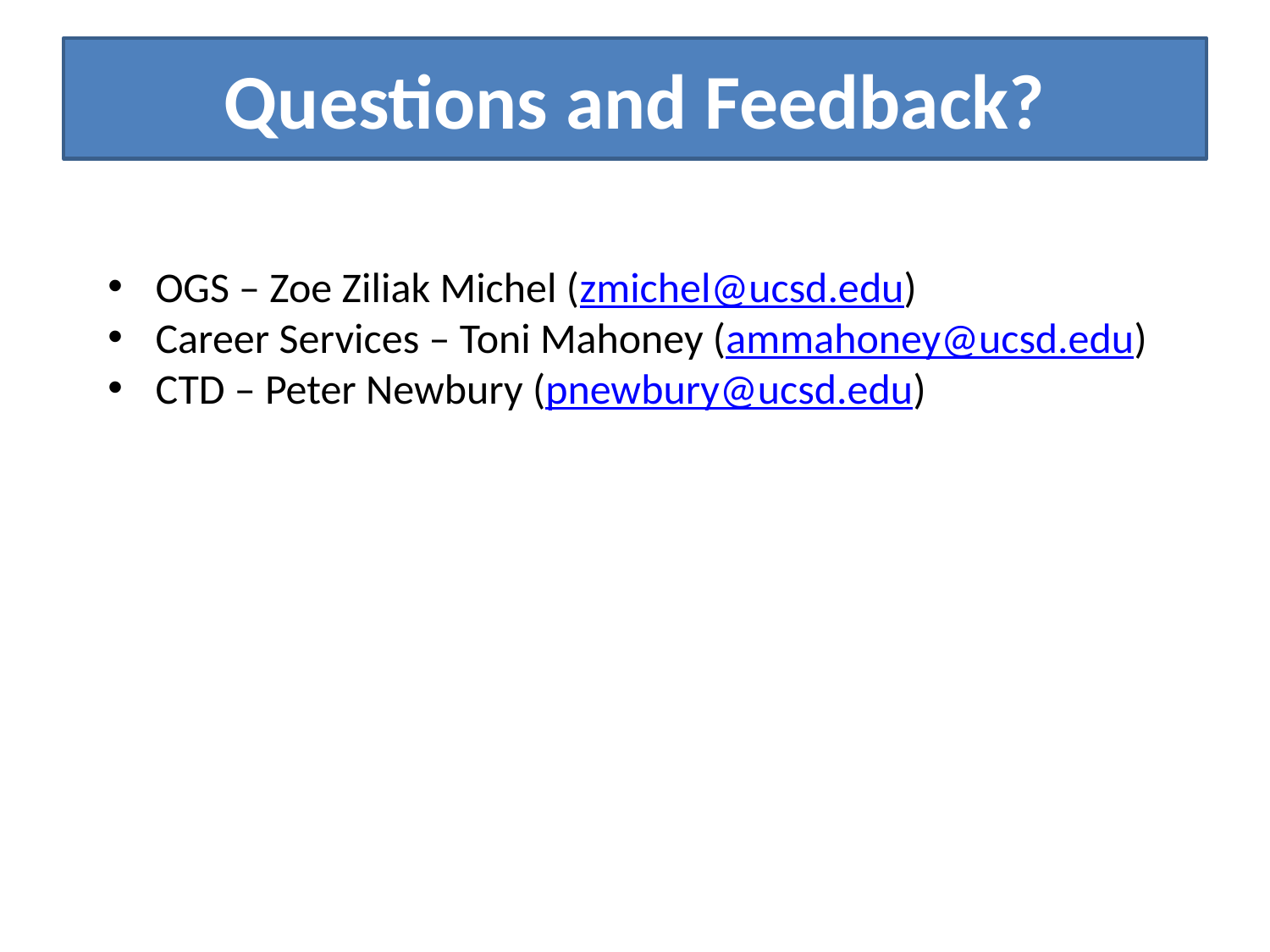

# Questions and Feedback?
OGS – Zoe Ziliak Michel (zmichel@ucsd.edu)
Career Services – Toni Mahoney (ammahoney@ucsd.edu)
CTD – Peter Newbury (pnewbury@ucsd.edu)